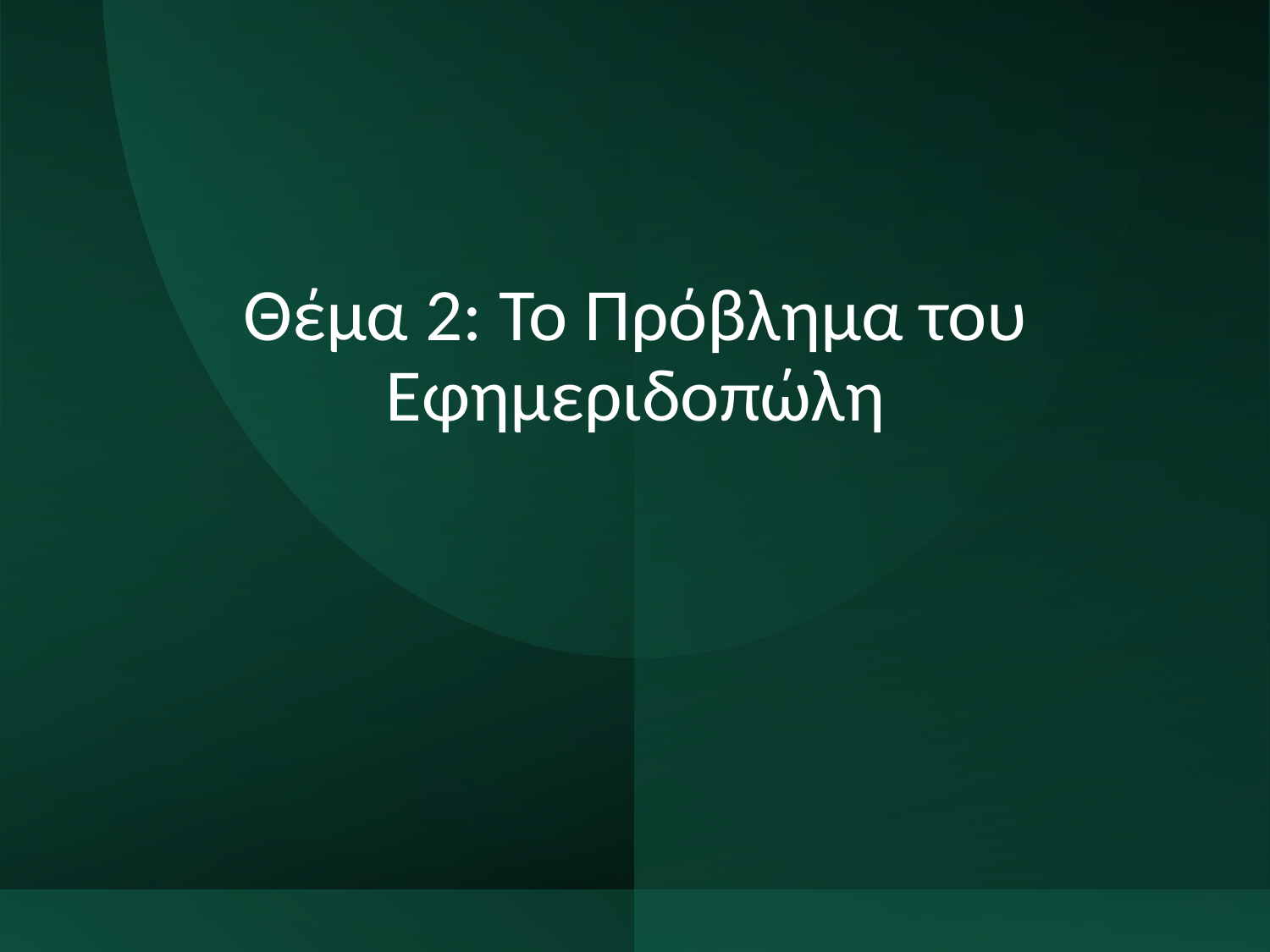

# Θέμα 2: Το Πρόβλημα του Εφημεριδοπώλη